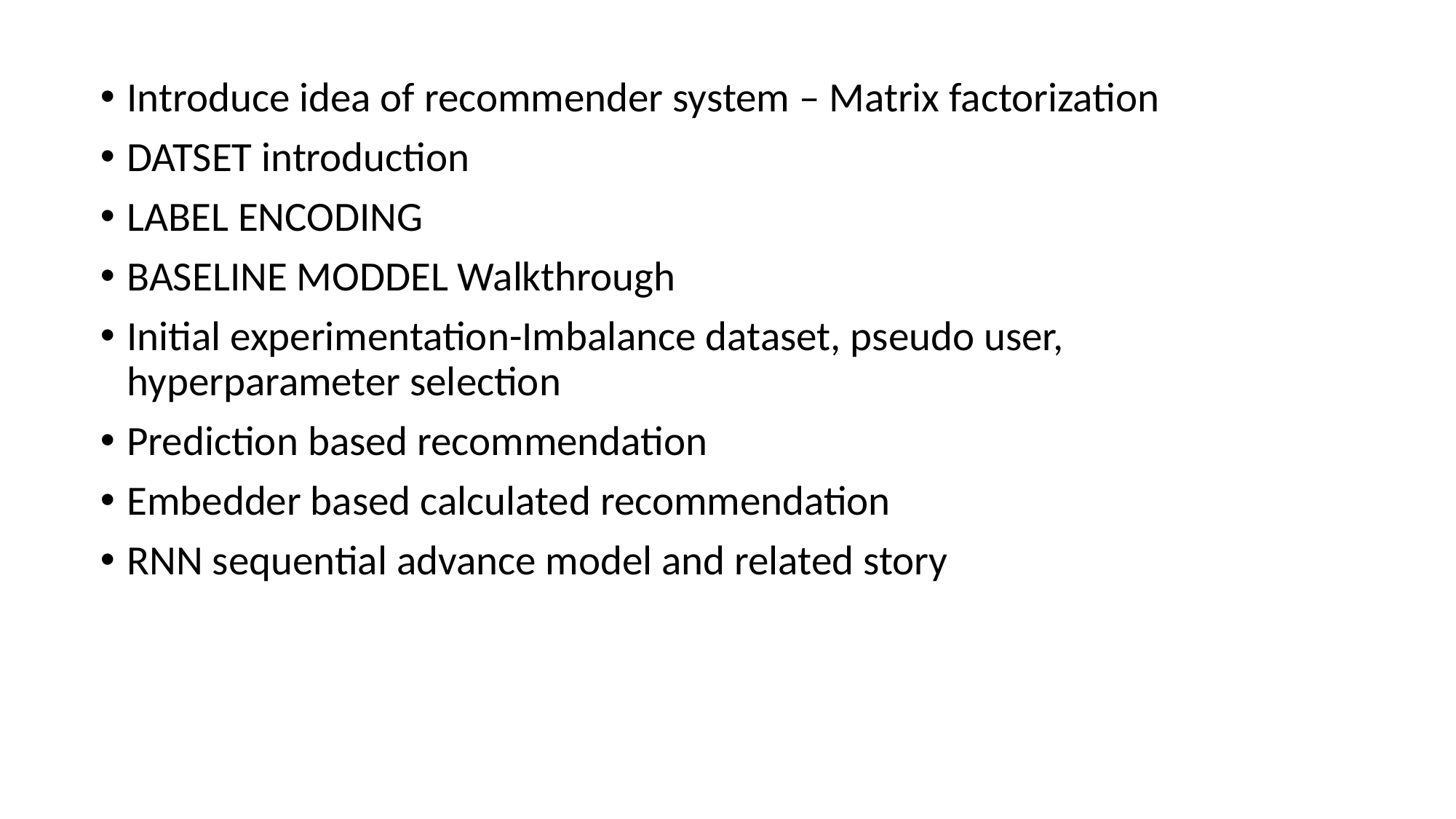

Introduce idea of recommender system – Matrix factorization
DATSET introduction
LABEL ENCODING
BASELINE MODDEL Walkthrough
Initial experimentation-Imbalance dataset, pseudo user, hyperparameter selection
Prediction based recommendation
Embedder based calculated recommendation
RNN sequential advance model and related story